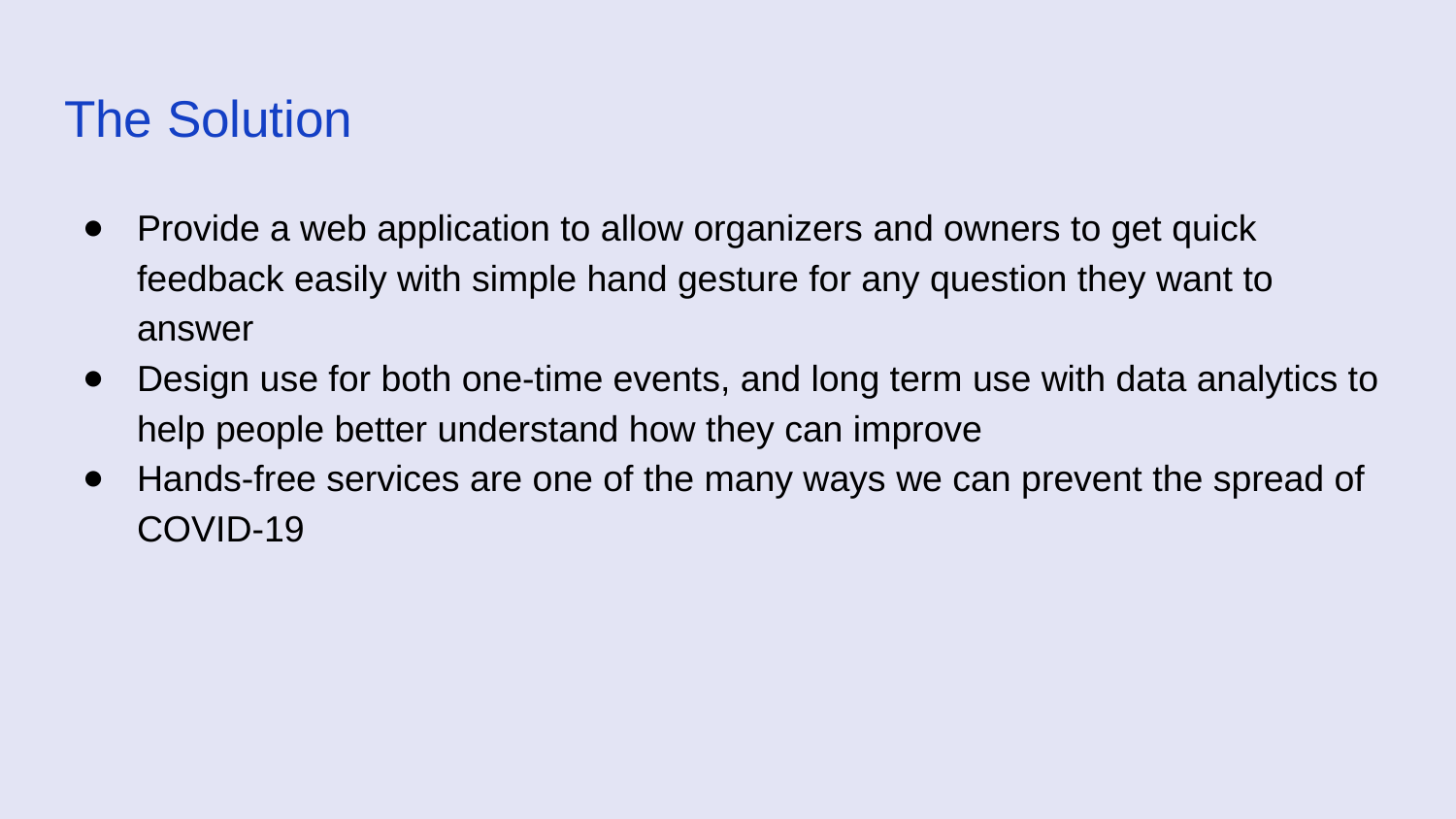

# The Solution
Provide a web application to allow organizers and owners to get quick feedback easily with simple hand gesture for any question they want to answer
Design use for both one-time events, and long term use with data analytics to help people better understand how they can improve
Hands-free services are one of the many ways we can prevent the spread of COVID-19